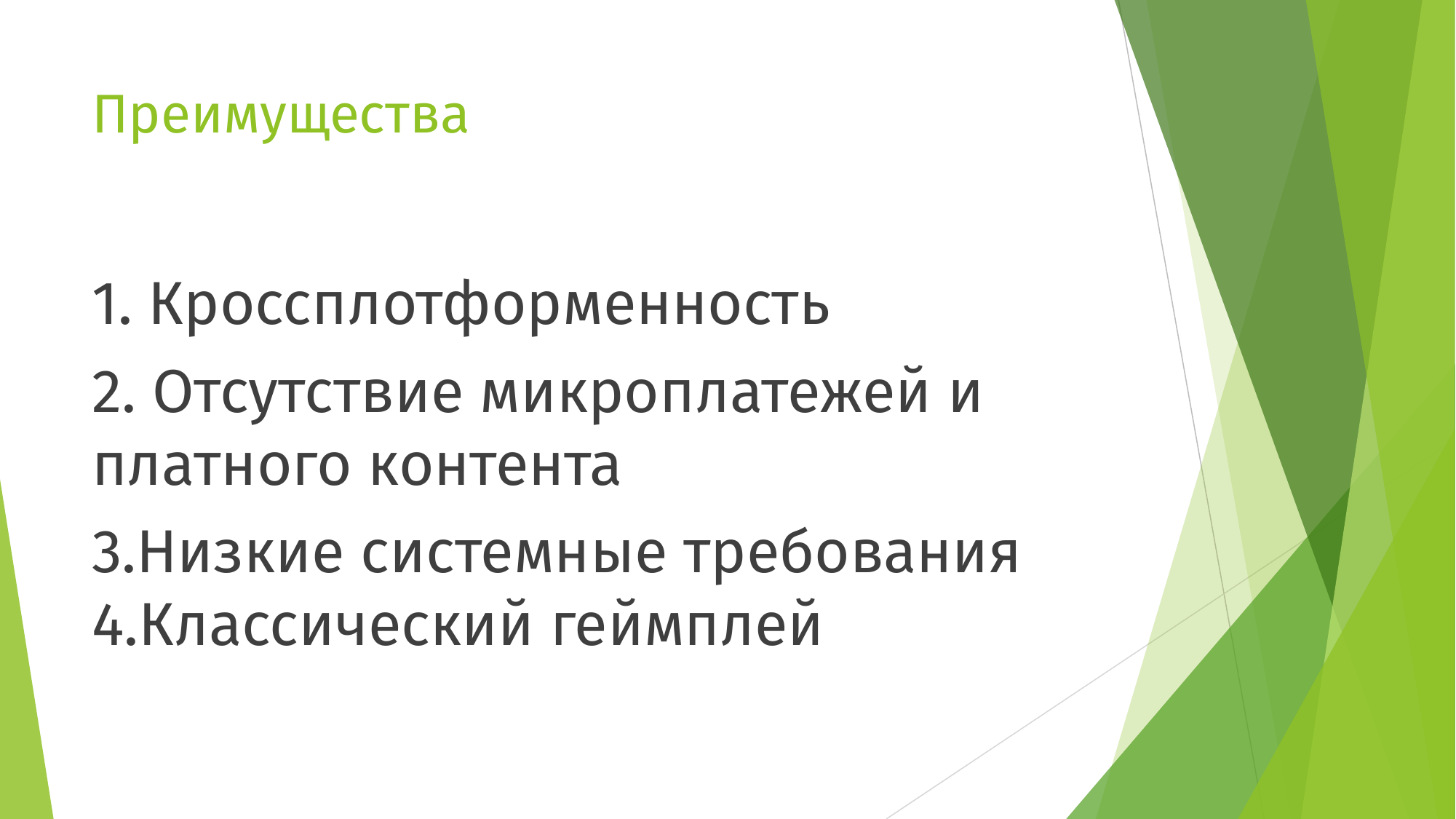

# Преимущества
1. Кроссплотформенность
2. Отсутствие микроплатежей и платного контента
3.Низкие системные требования
4.Классический геймплей